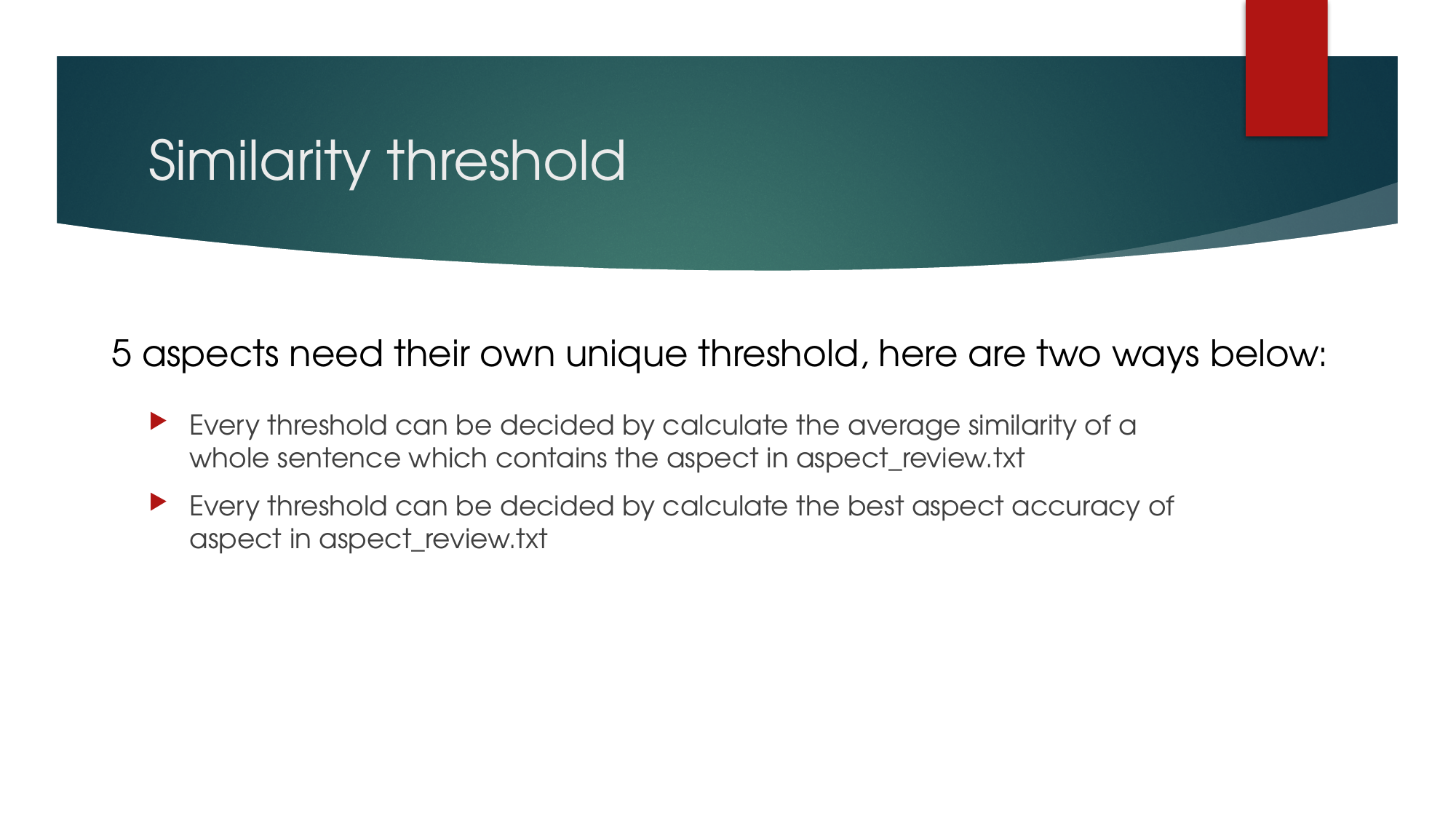

# Similarity threshold
5 aspects need their own unique threshold, here are two ways below:

Every threshold can be decided by calculate the average similarity of a whole sentence which contains the aspect in aspect_review.txt
Every threshold can be decided by calculate the best aspect accuracy of aspect in aspect_review.txt